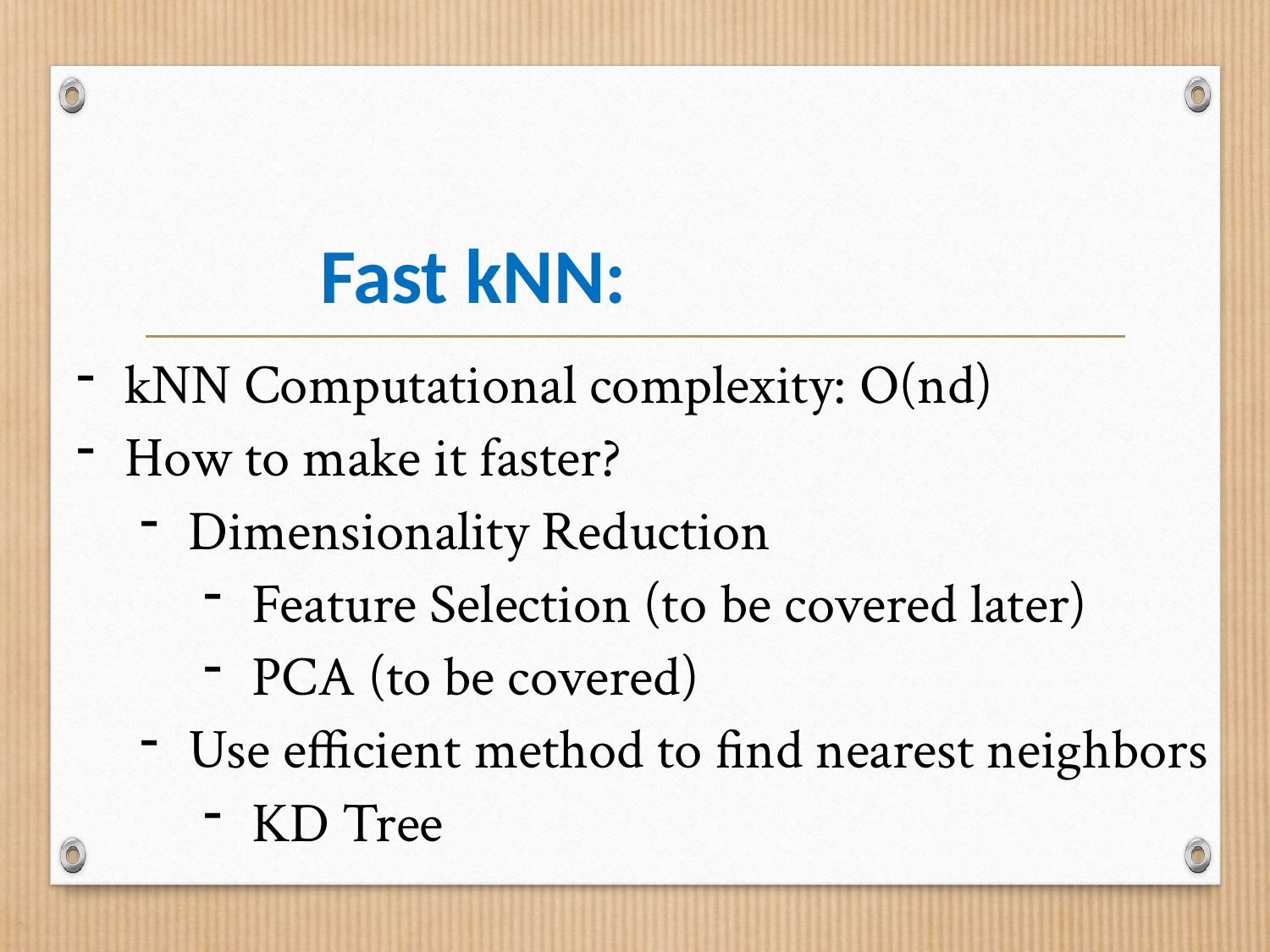

# Fast kNN:

kNN Computational complexity: O(nd)
How to make it faster?
Dimensionality Reduction
Feature Selection (to be covered later)
PCA (to be covered)
Use efficient method to find nearest neighbors
KD Tree